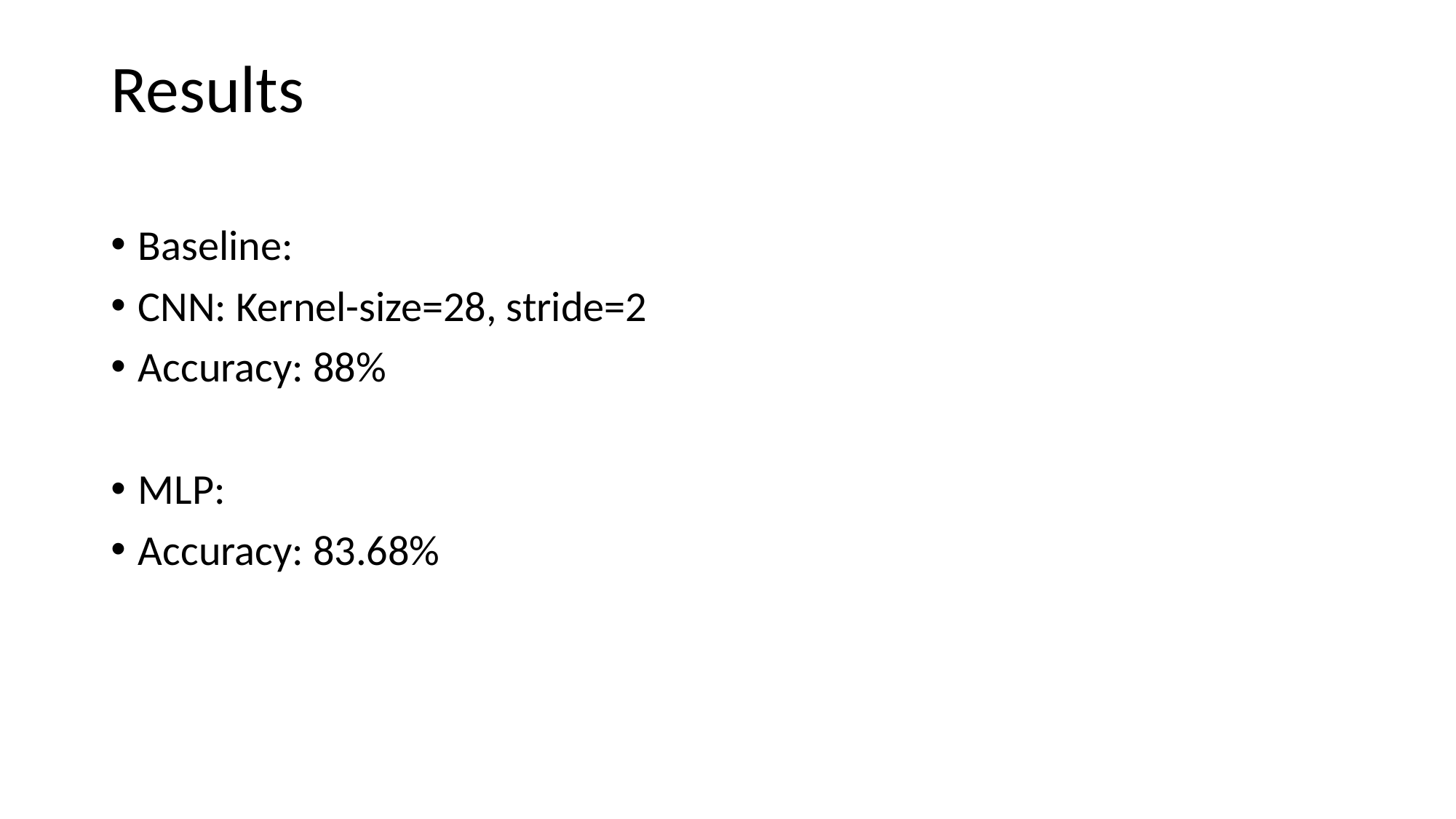

# Results
Baseline:
CNN: Kernel-size=28, stride=2
Accuracy: 88%

MLP:
Accuracy: 83.68%